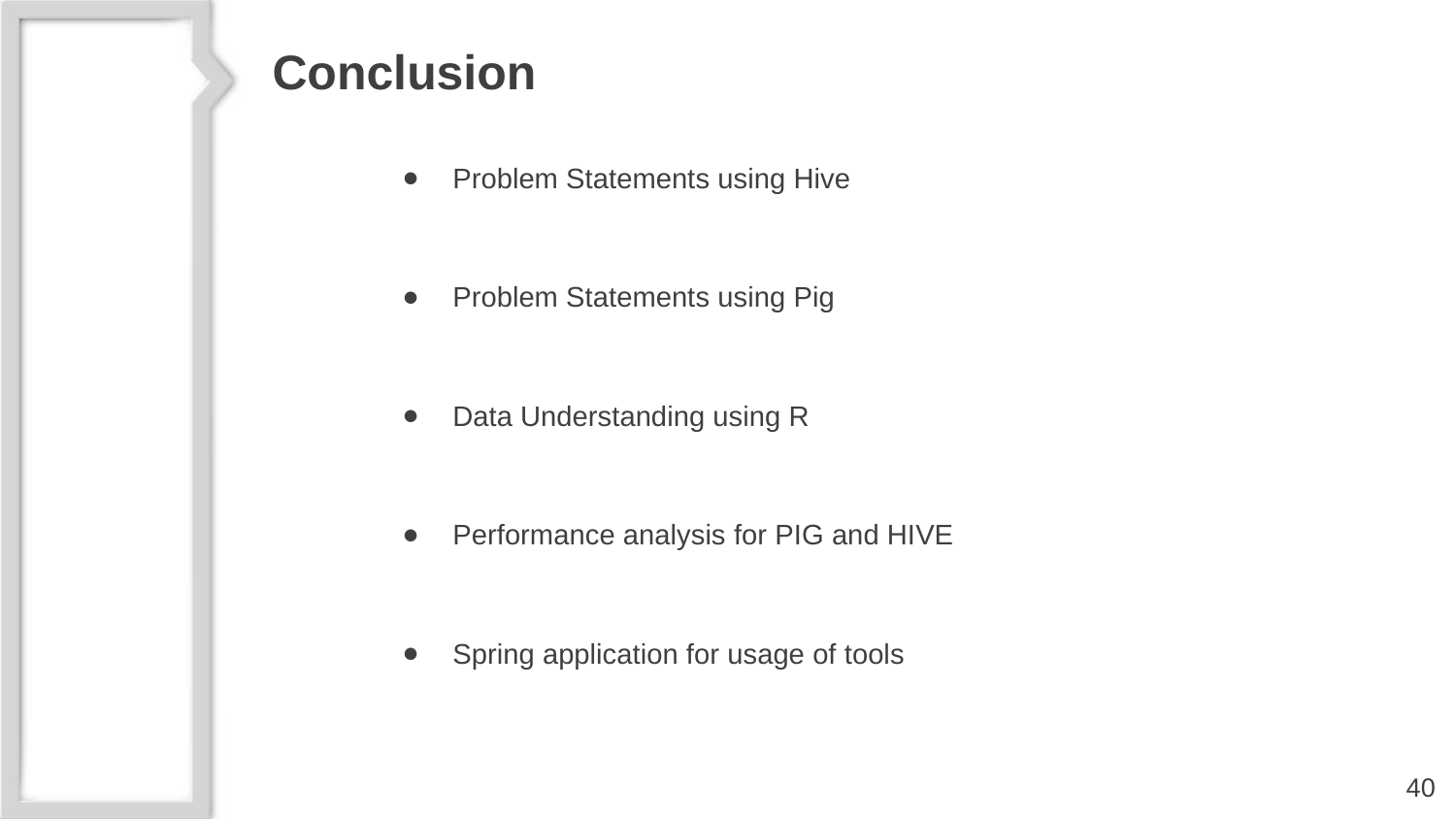

# Conclusion
Problem Statements using Hive

Problem Statements using Pig

Data Understanding using R

Performance analysis for PIG and HIVE

Spring application for usage of tools

40